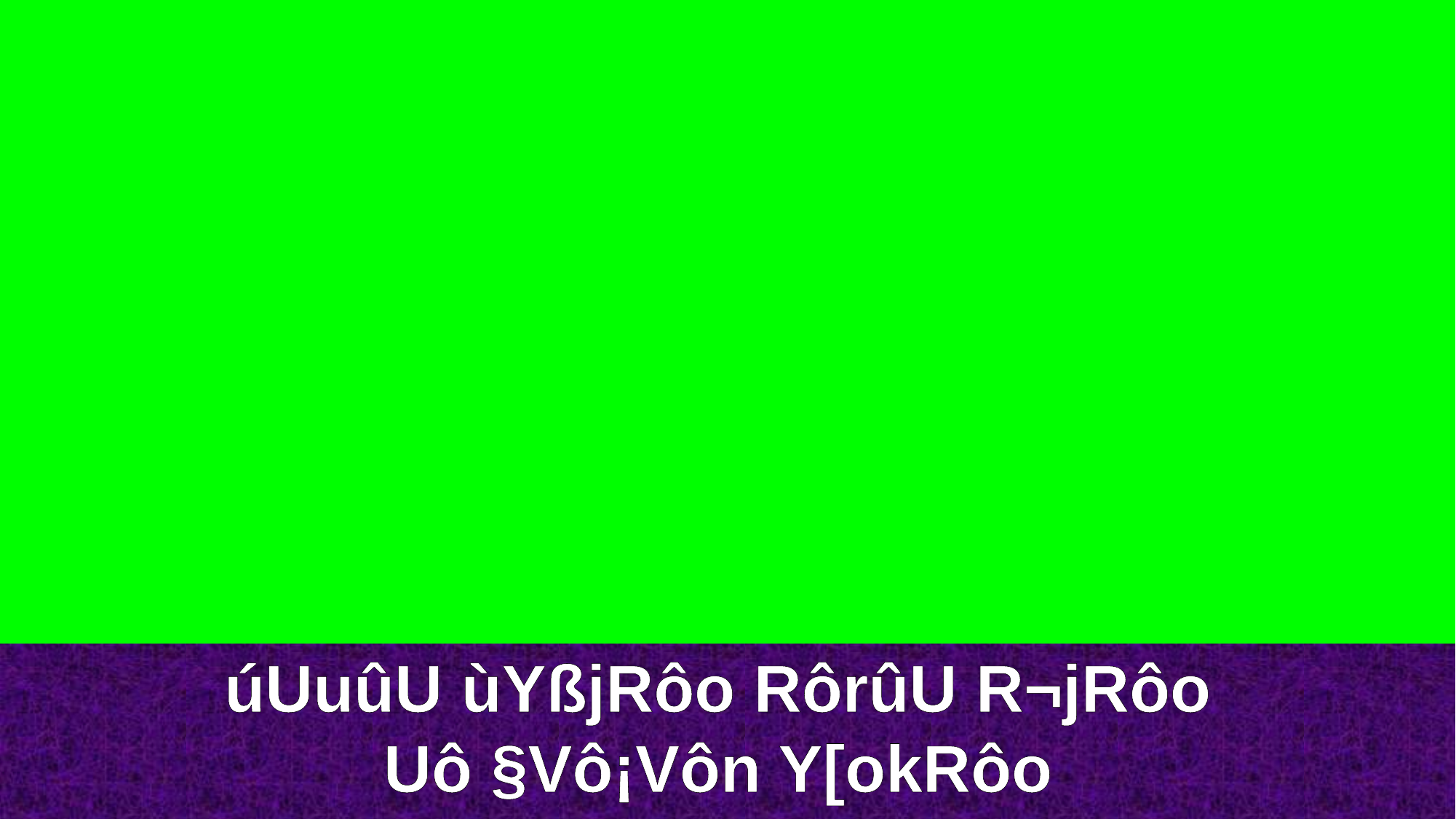

úUuûU ùYßjRôo RôrûU R¬jRôo
Uô §Vô¡Vôn Y[okRôo